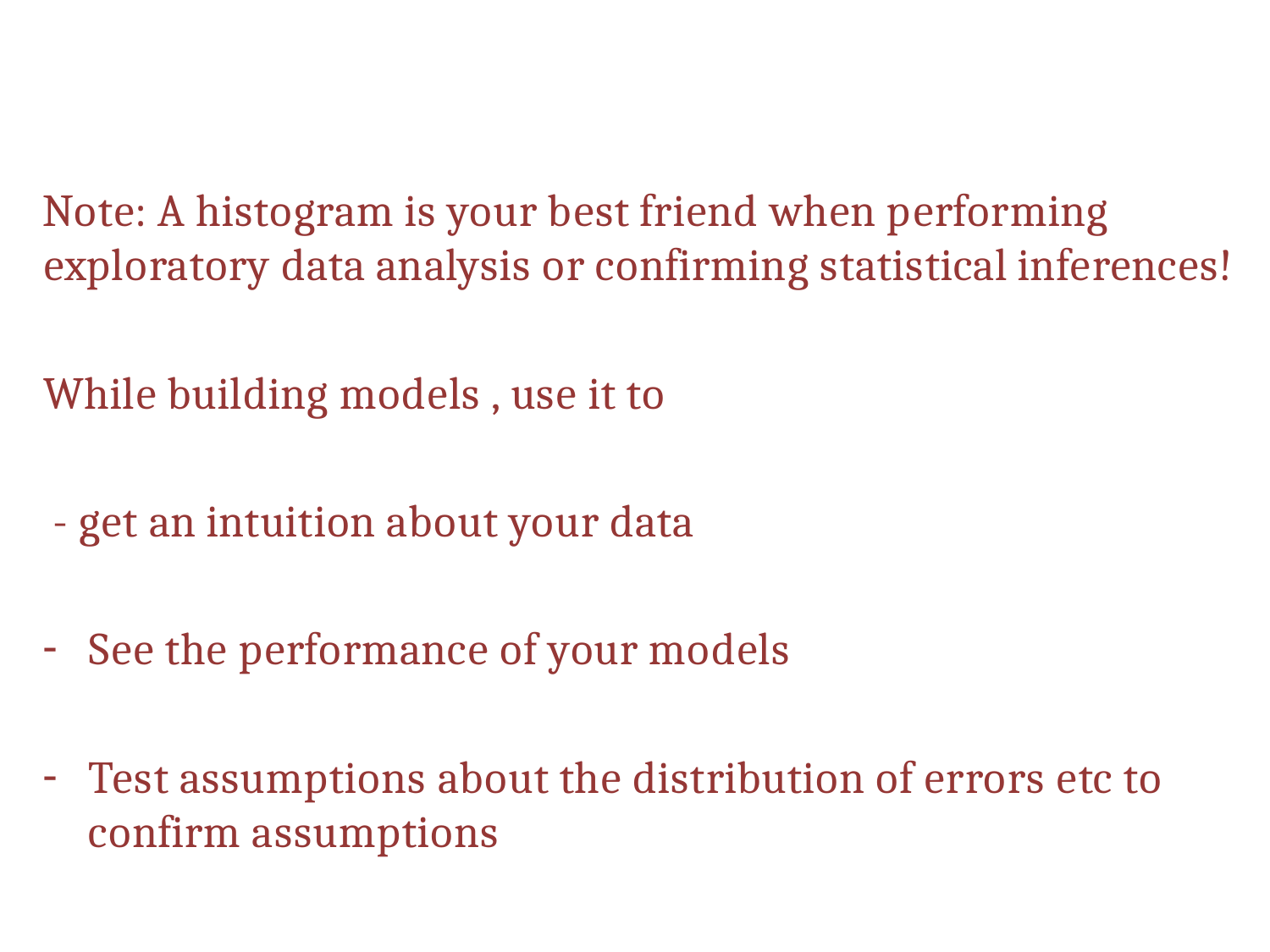

Note: A histogram is your best friend when performing exploratory data analysis or confirming statistical inferences!

While building models , use it to

 - get an intuition about your data

See the performance of your models

Test assumptions about the distribution of errors etc to confirm assumptions